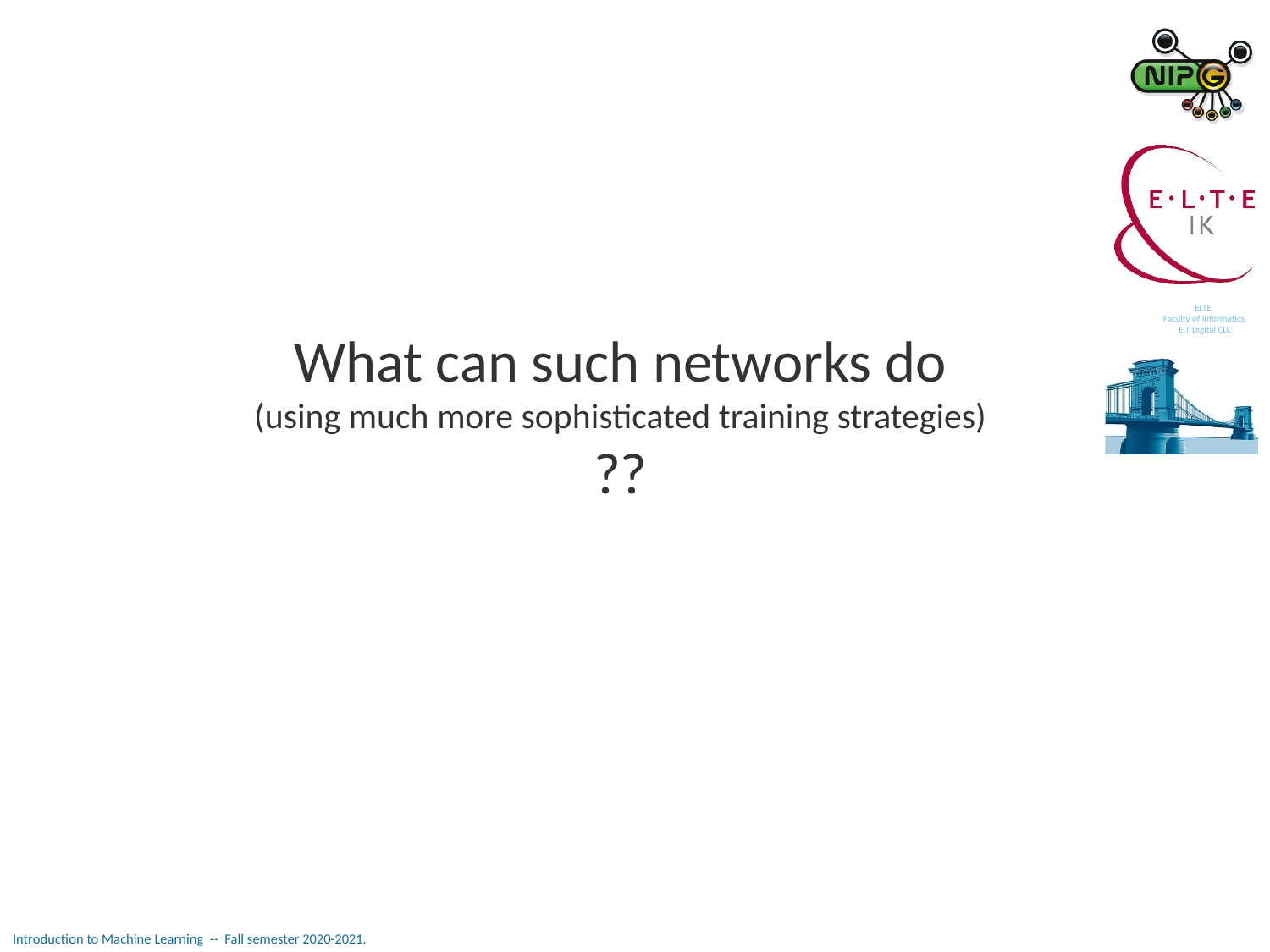

# What can such networks do (using much more sophisticated training strategies) ??